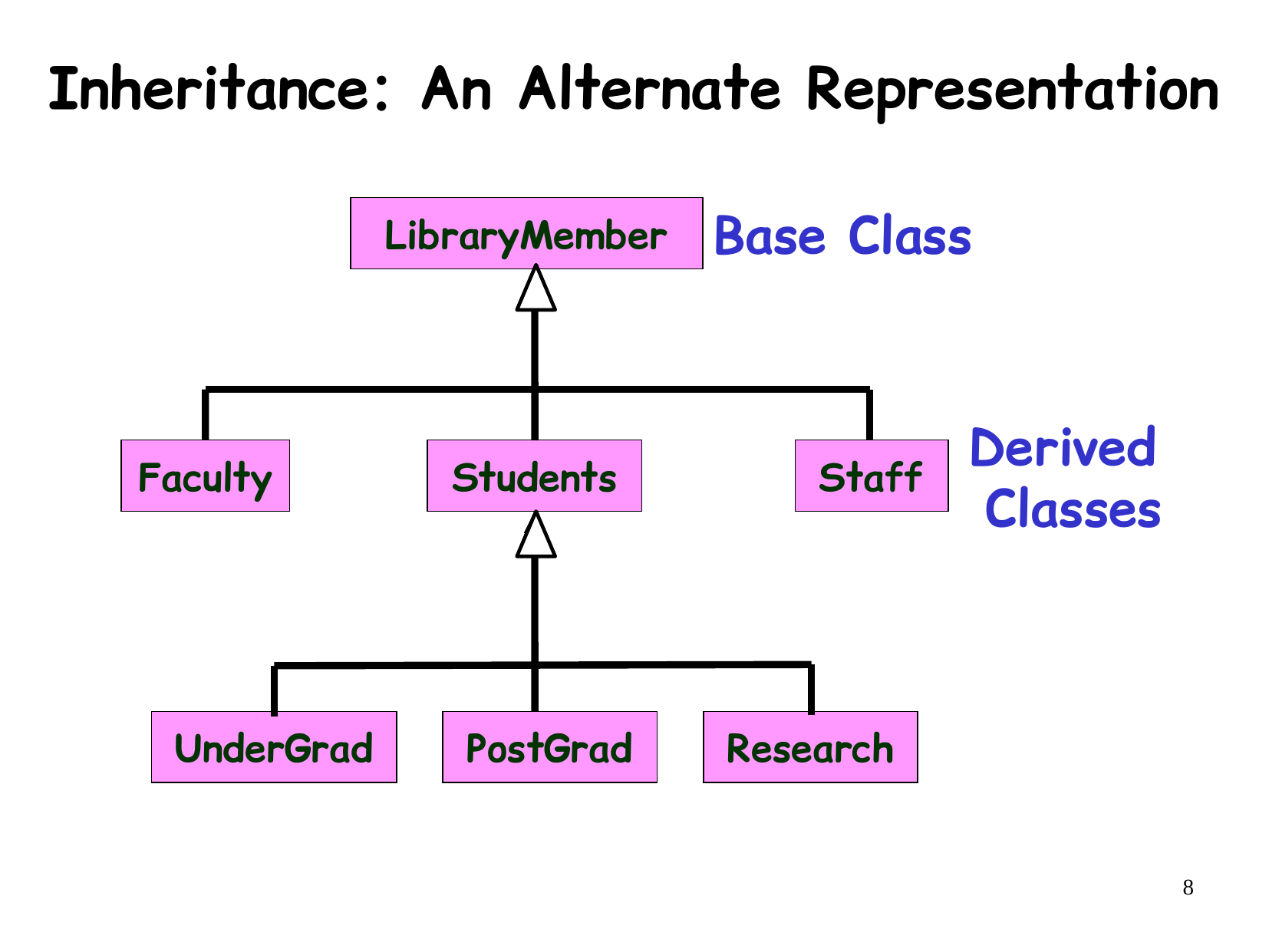

Inheritance: An Alternate Representation
LibraryMember
 Base Class

Faculty
Students
Staff
Derived
 Classes

UnderGrad
PostGrad
Research